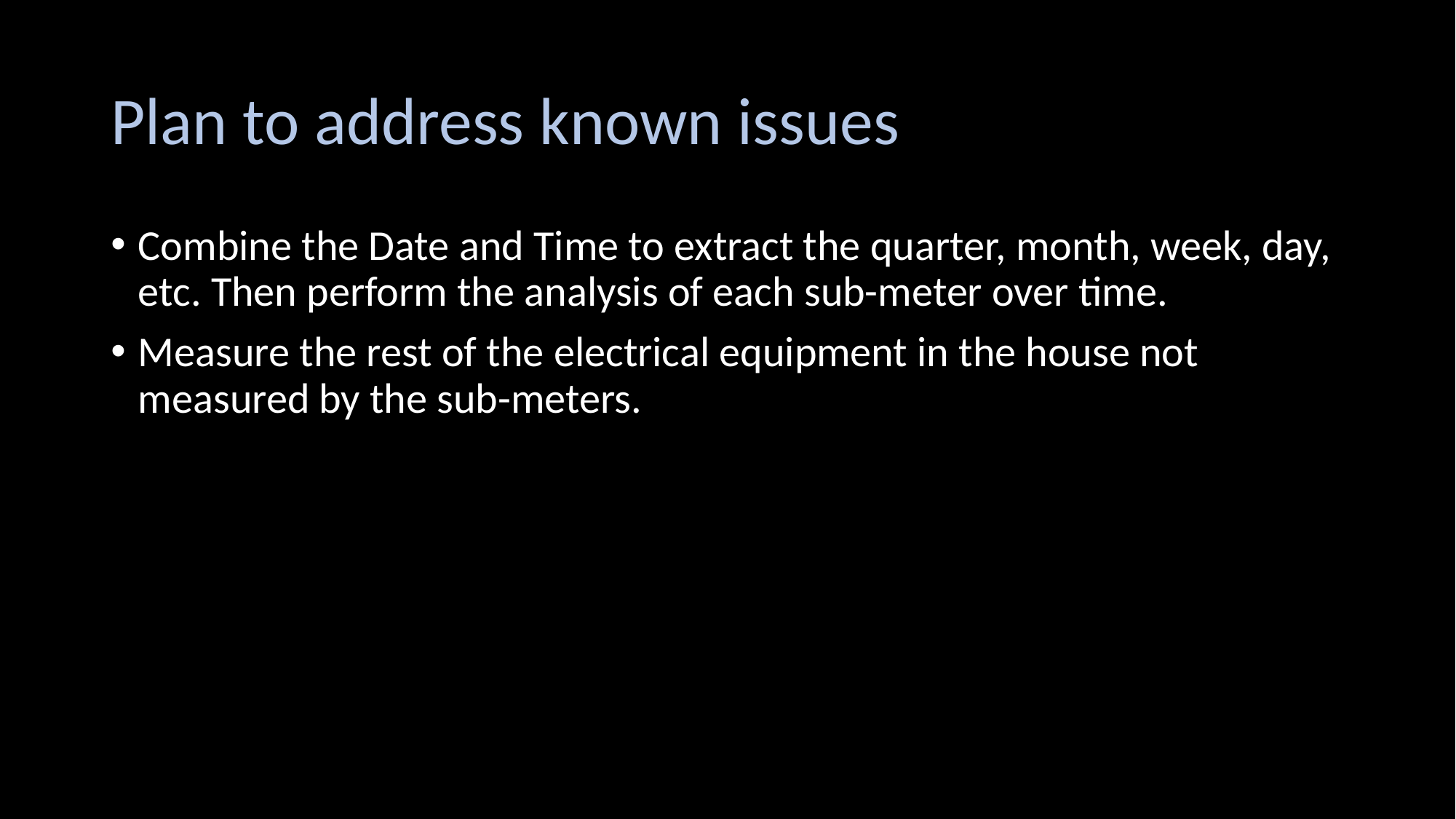

# Plan to address known issues
Combine the Date and Time to extract the quarter, month, week, day, etc. Then perform the analysis of each sub-meter over time.
Measure the rest of the electrical equipment in the house not measured by the sub-meters.